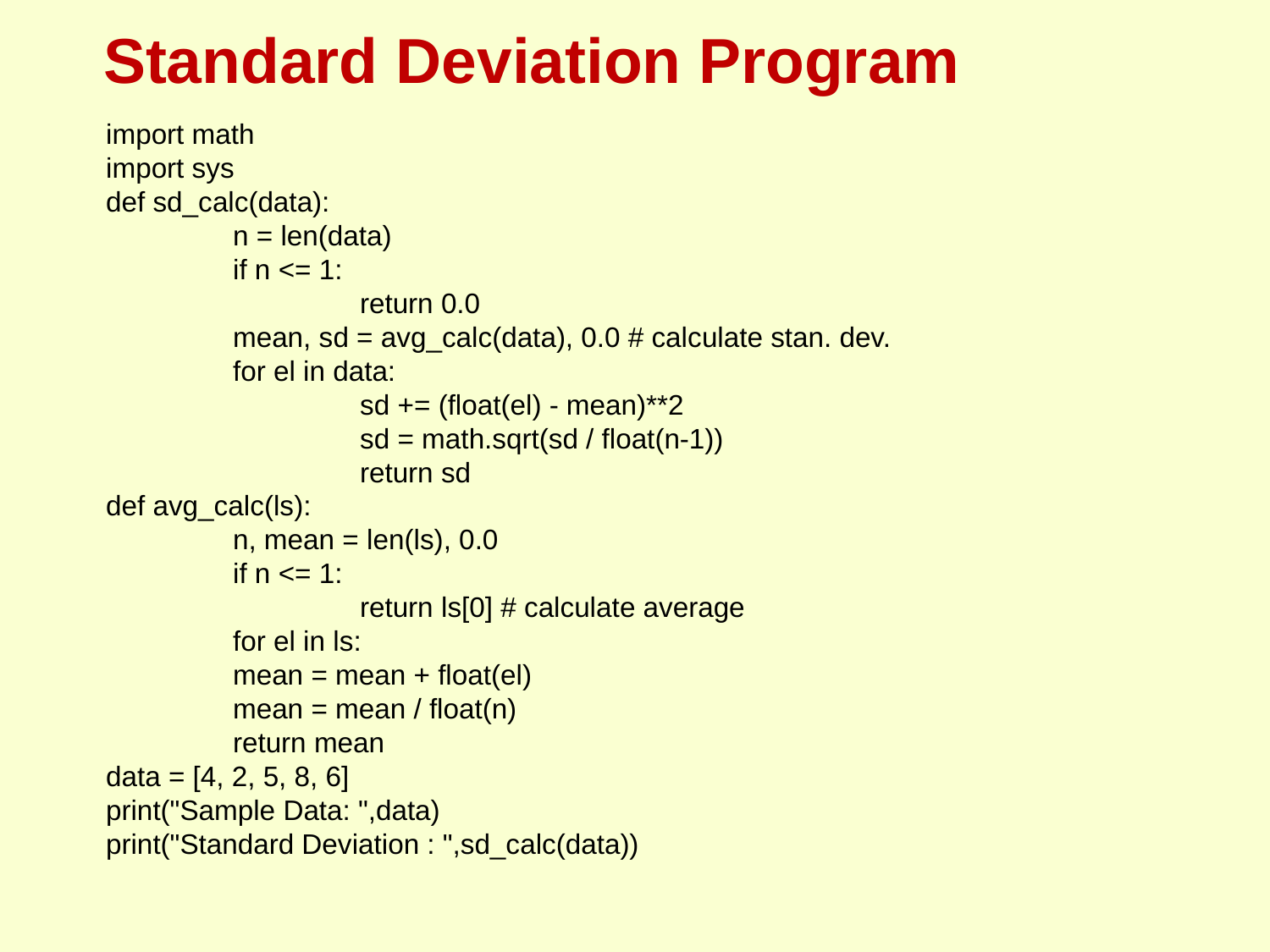

# Standard Deviation Program
import math
import sys
def sd_calc(data):
	n = len(data)
	if n <= 1:
		return 0.0
	mean, sd = avg_calc(data), 0.0 # calculate stan. dev.
	for el in data:
		sd += (float(el) - mean)**2
		sd = math.sqrt(sd / float(n-1))
		return sd
def avg_calc(ls):
	n, mean = len(ls), 0.0
	if n <= 1:
		return ls[0] # calculate average
	for el in ls:
	mean = mean + float(el)
	mean = mean / float(n)
	return mean
data = [4, 2, 5, 8, 6]
print("Sample Data: ",data)
print("Standard Deviation : ",sd_calc(data))